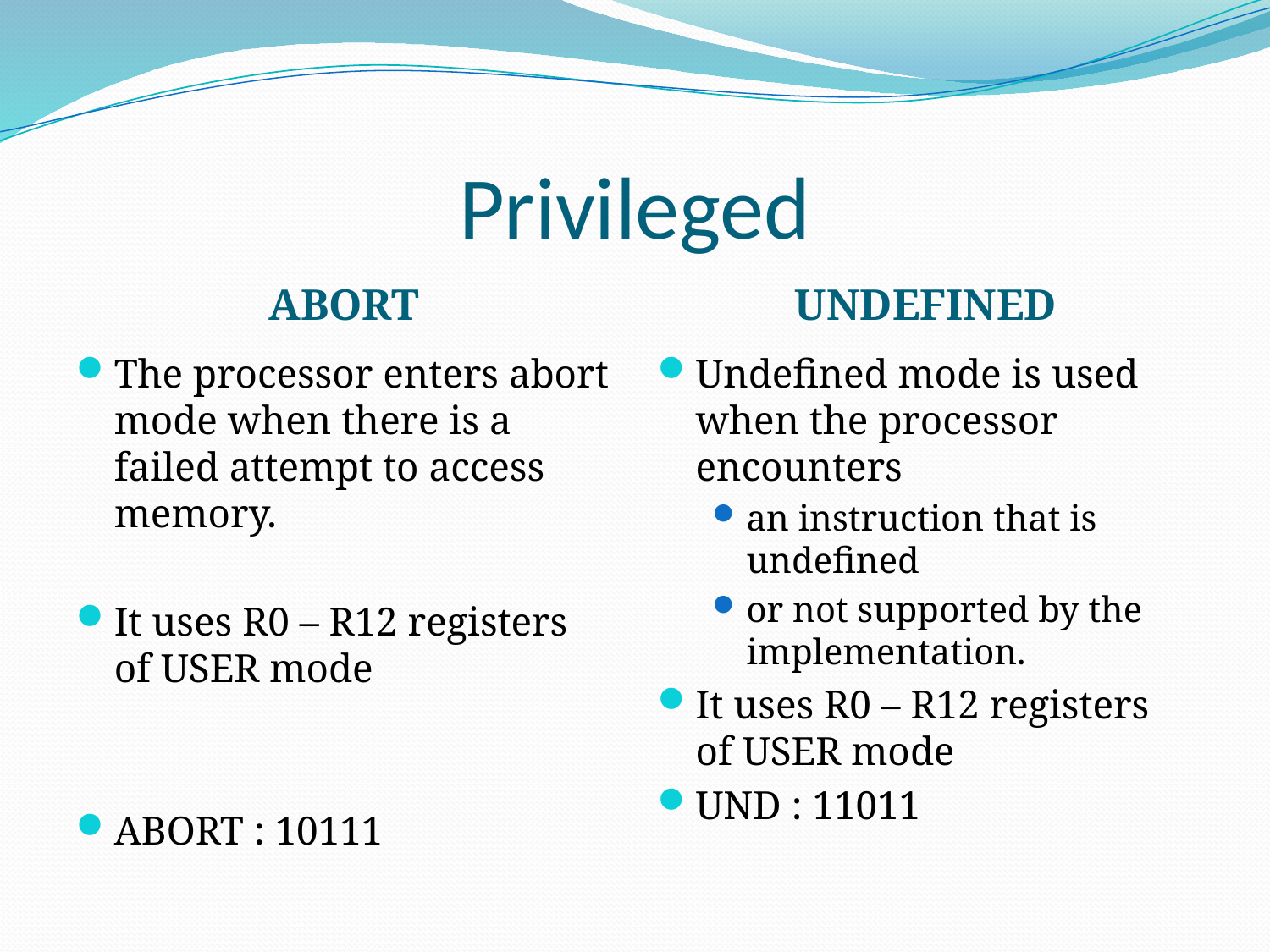

# Privileged
ABORT
UNDEFINED
The processor enters abort mode when there is a failed attempt to access memory.

It uses R0 – R12 registers of USER mode

ABORT : 10111
Undefined mode is used when the processor encounters
an instruction that is undefined
or not supported by the implementation.
It uses R0 – R12 registers of USER mode
UND : 11011